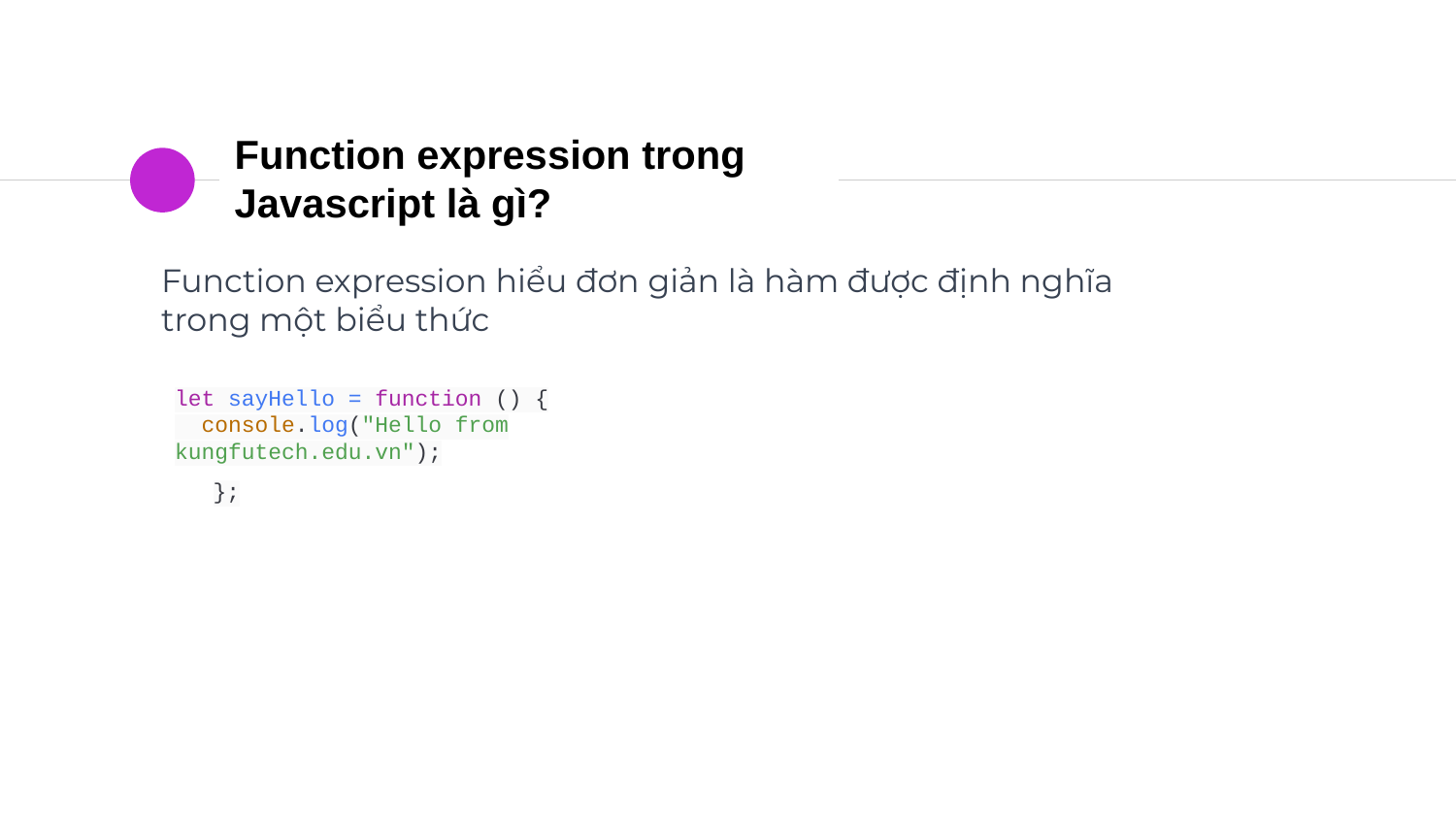

# Function expression trong Javascript là gì?
Function expression hiểu đơn giản là hàm được định nghĩa trong một biểu thức
let sayHello = function () {
  console.log("Hello from kungfutech.edu.vn");
};